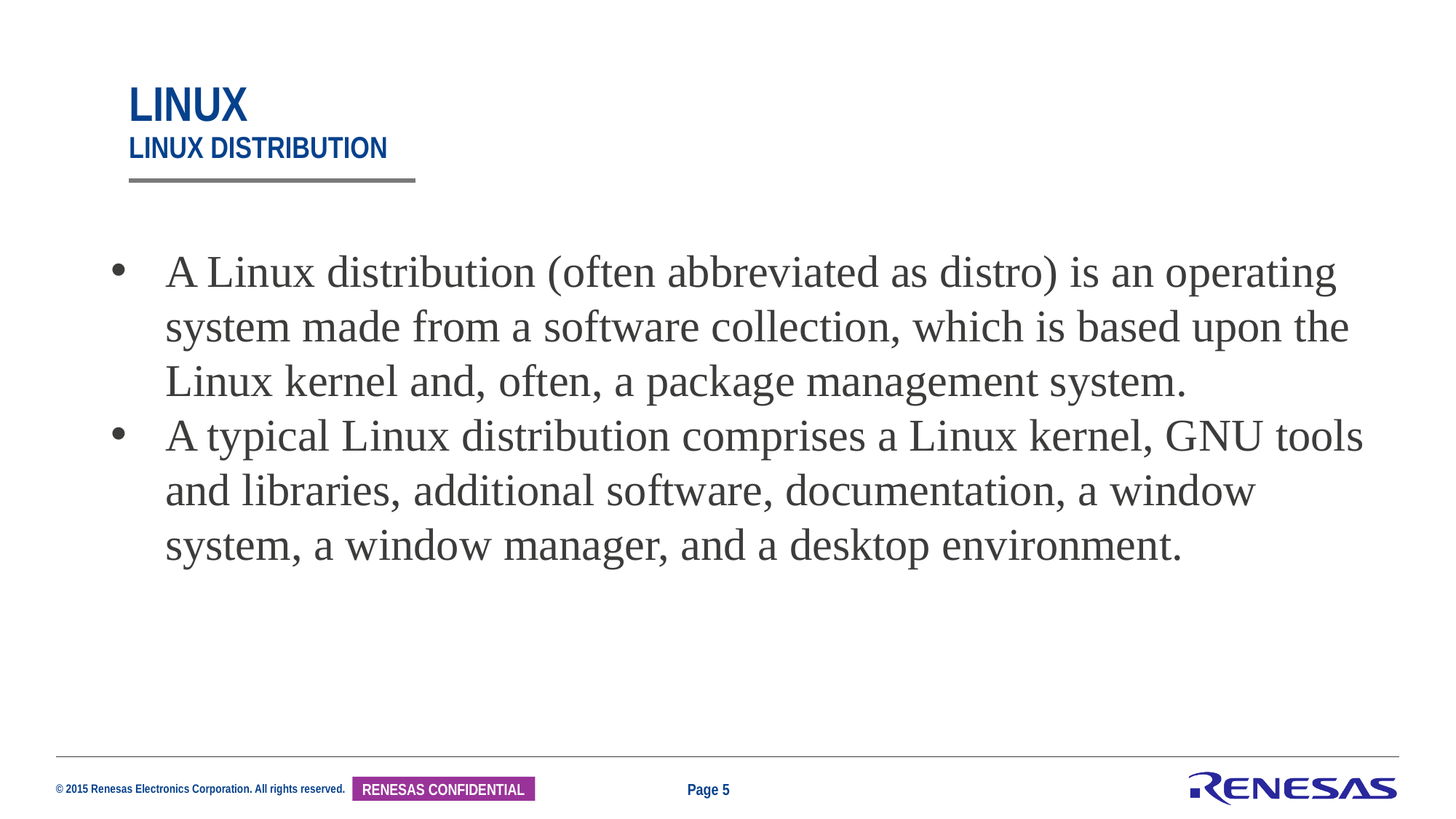

# linux Linux distribution
A Linux distribution (often abbreviated as distro) is an operating system made from a software collection, which is based upon the Linux kernel and, often, a package management system.
A typical Linux distribution comprises a Linux kernel, GNU tools and libraries, additional software, documentation, a window system, a window manager, and a desktop environment.

Page 5